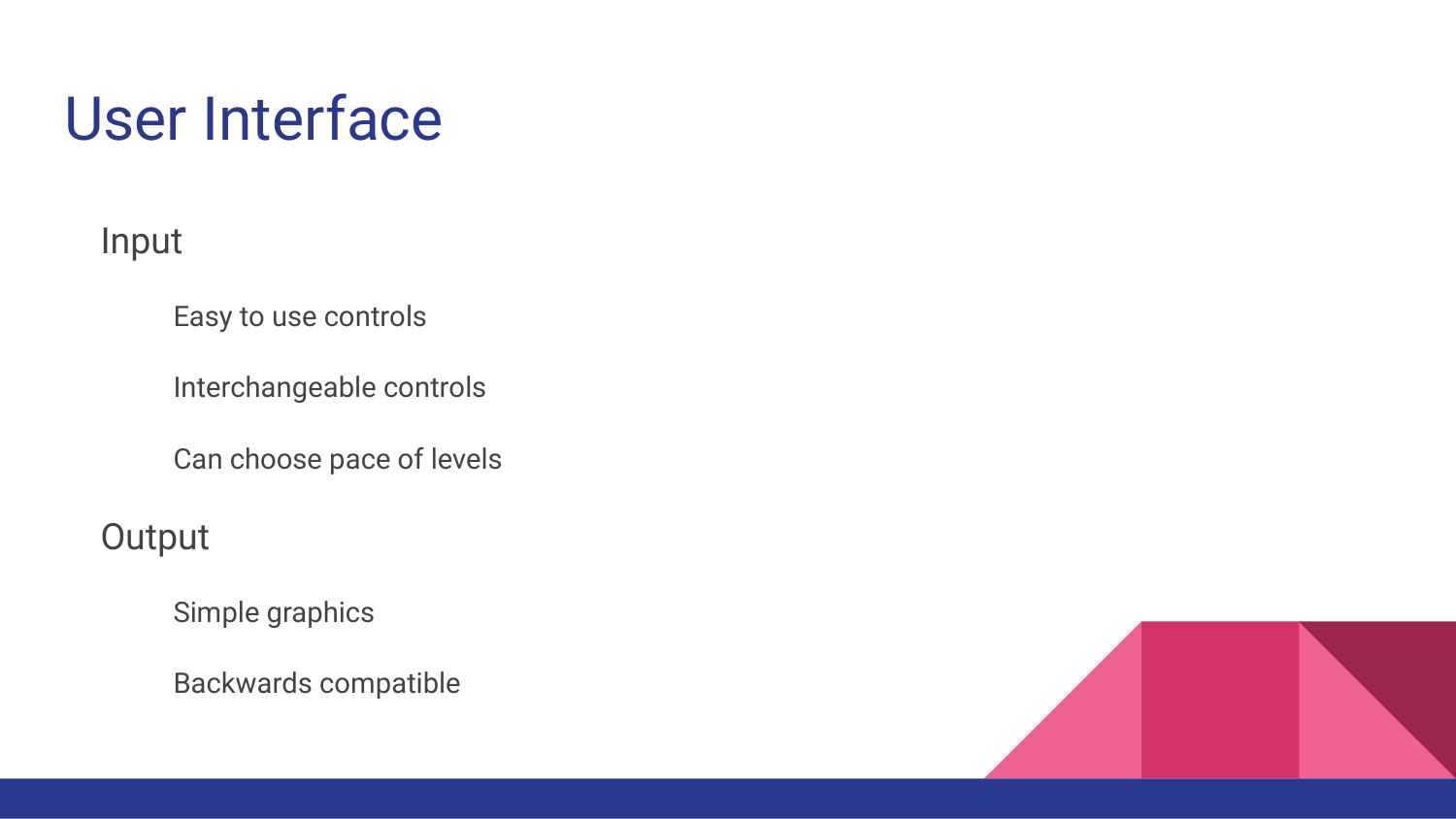

# User Interface
Input
Easy to use controls
Interchangeable controls
Can choose pace of levels
Output
Simple graphics
Backwards compatible